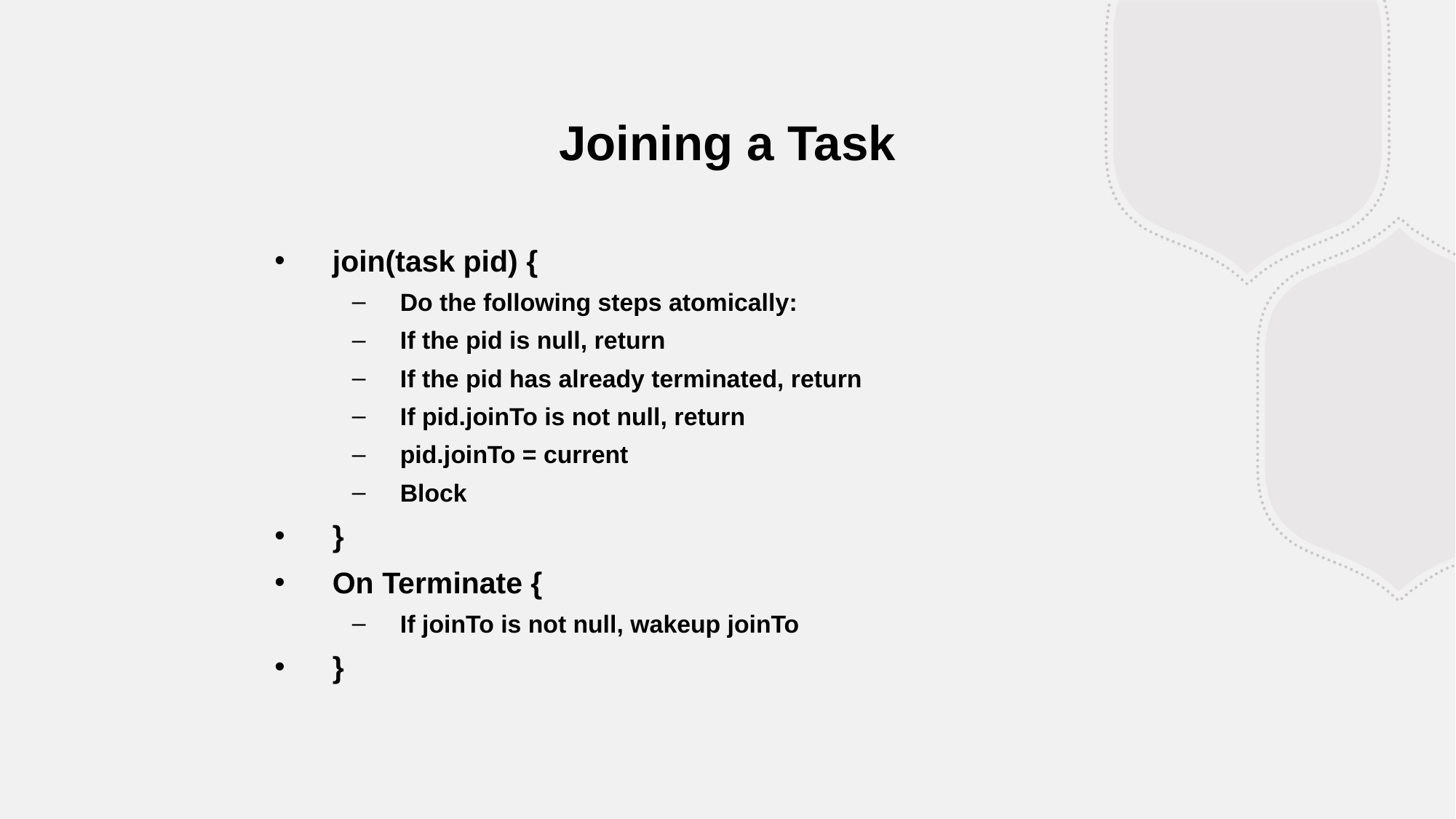

Joining a Task

join(task pid) {
Do the following steps atomically:
If the pid is null, return
If the pid has already terminated, return
If pid.joinTo is not null, return
pid.joinTo = current
Block
}
On Terminate {
If joinTo is not null, wakeup joinTo
}